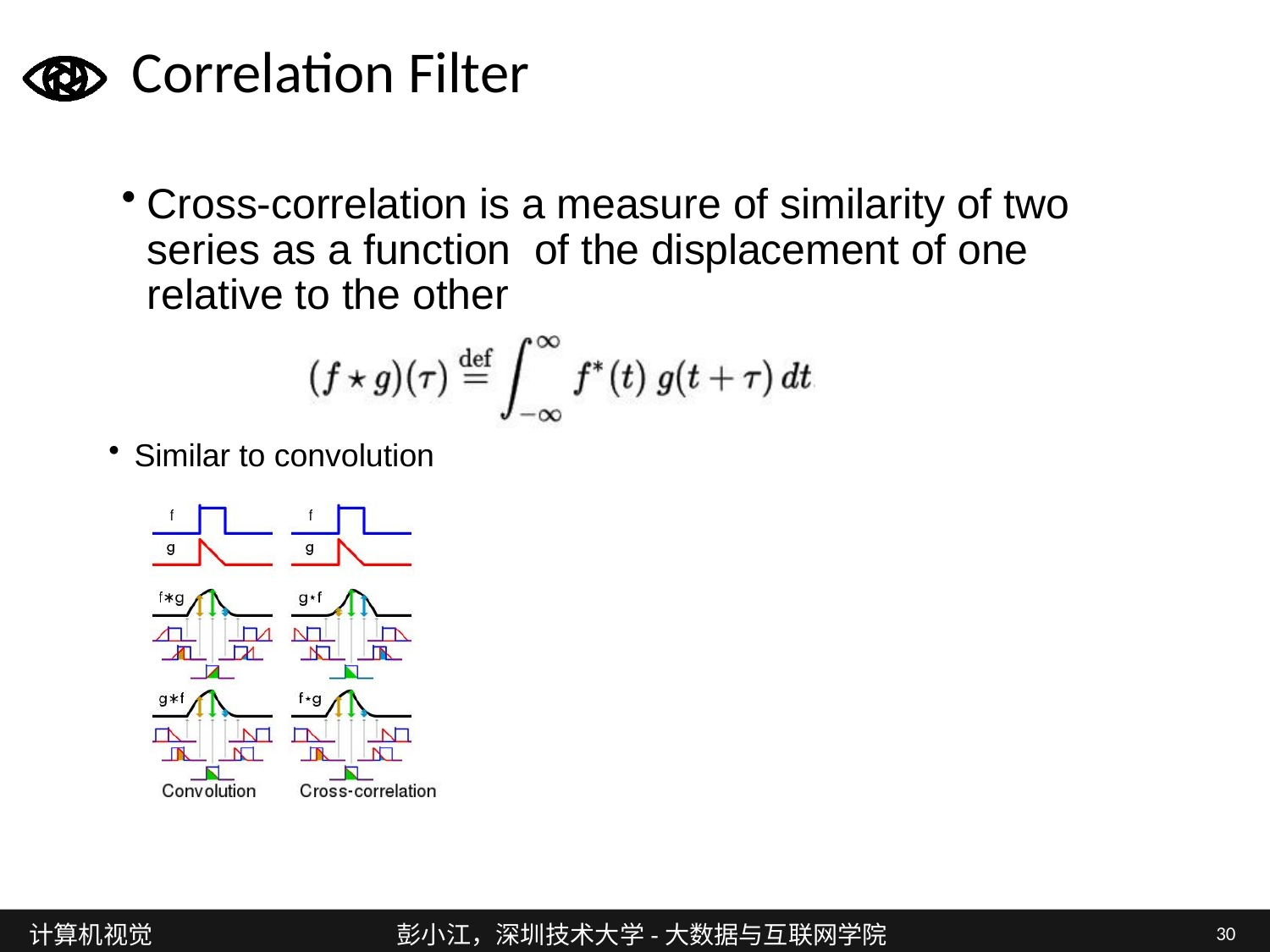

# Correlation Filter
Cross-correlation is a measure of similarity of two series as a function  of the displacement of one relative to the other

Similar to convolution